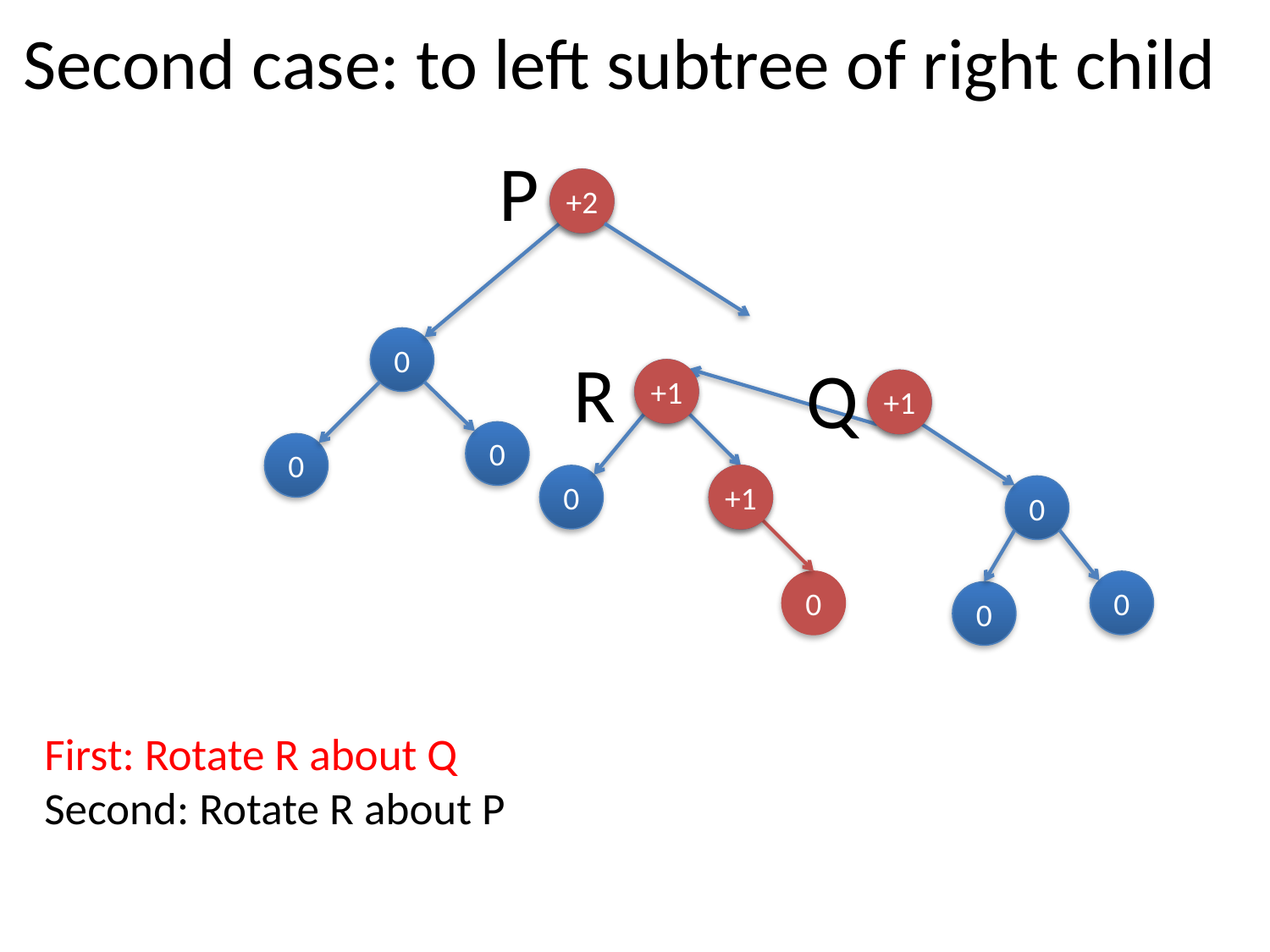

# Second case: to left subtree of right child
P
+1
+2
0
R
Q
0
+1
0
+1
0
0
0
0
+1
0
0
0
0
First: Rotate R about Q
Second: Rotate R about P